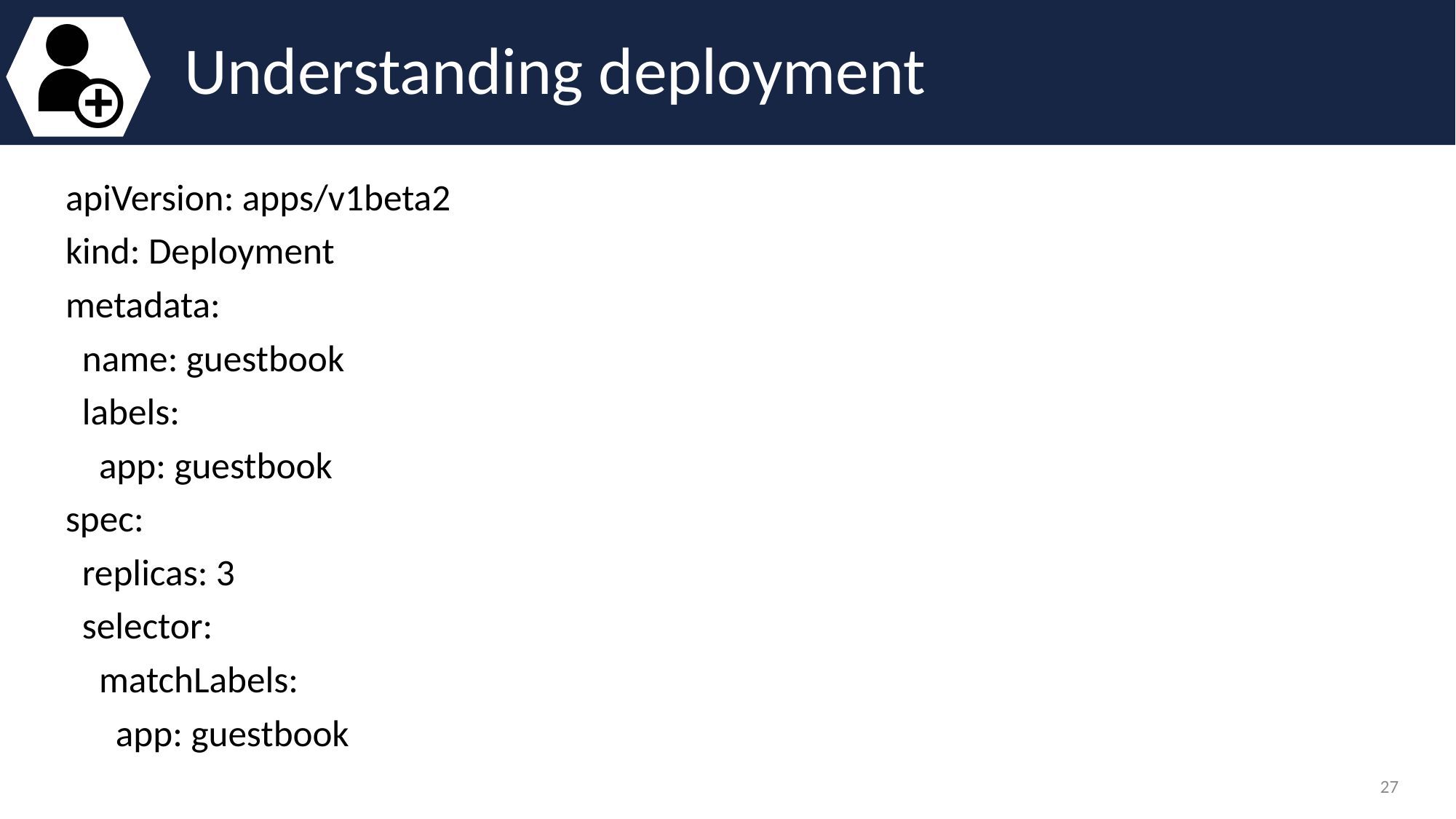

# Understanding deployment
apiVersion: apps/v1beta2
kind: Deployment
metadata:
  name: guestbook
  labels:
    app: guestbook
spec:
  replicas: 3
  selector:
    matchLabels:
      app: guestbook
27